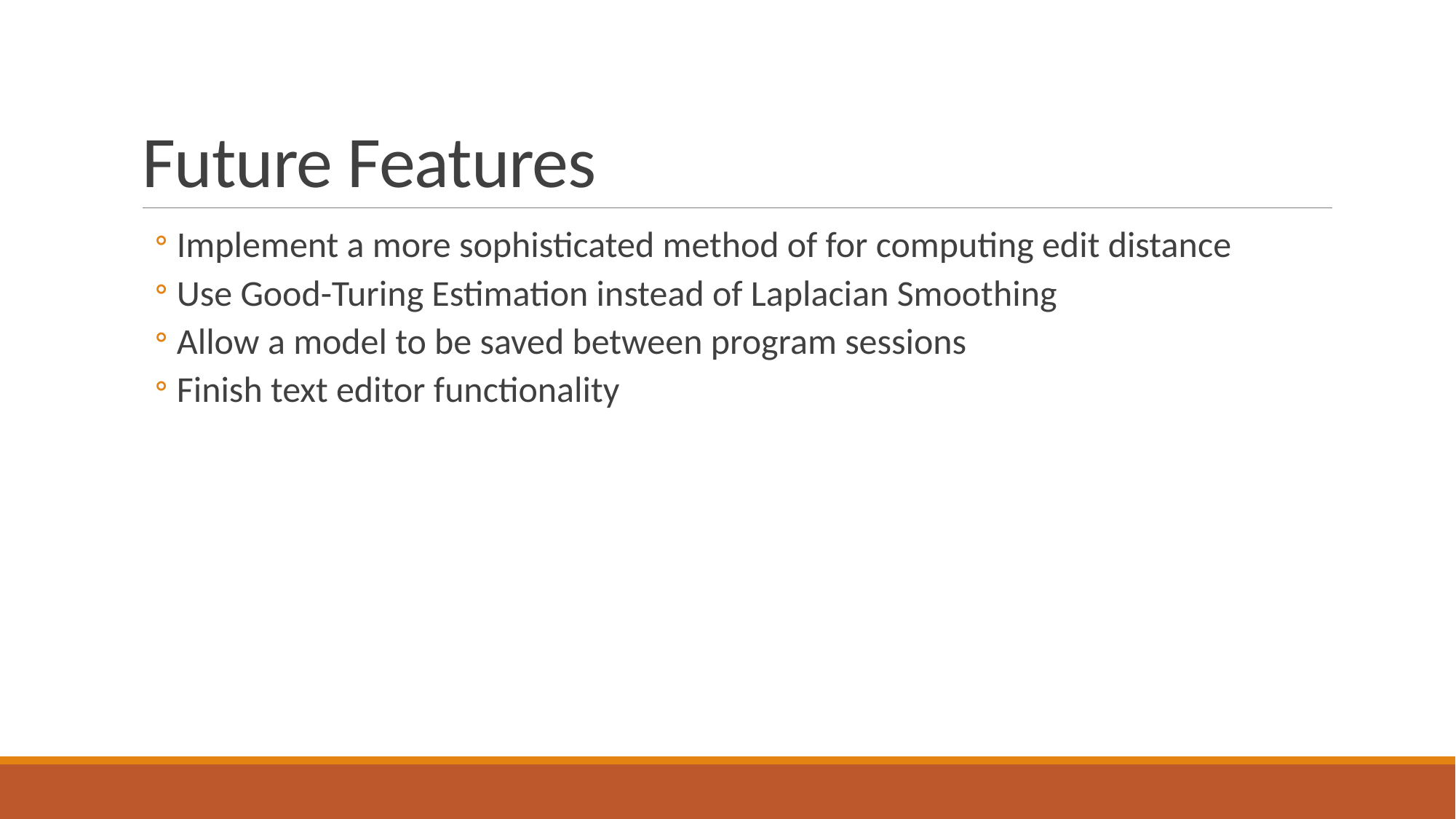

# Future Features
Implement a more sophisticated method of for computing edit distance
Use Good-Turing Estimation instead of Laplacian Smoothing
Allow a model to be saved between program sessions
Finish text editor functionality